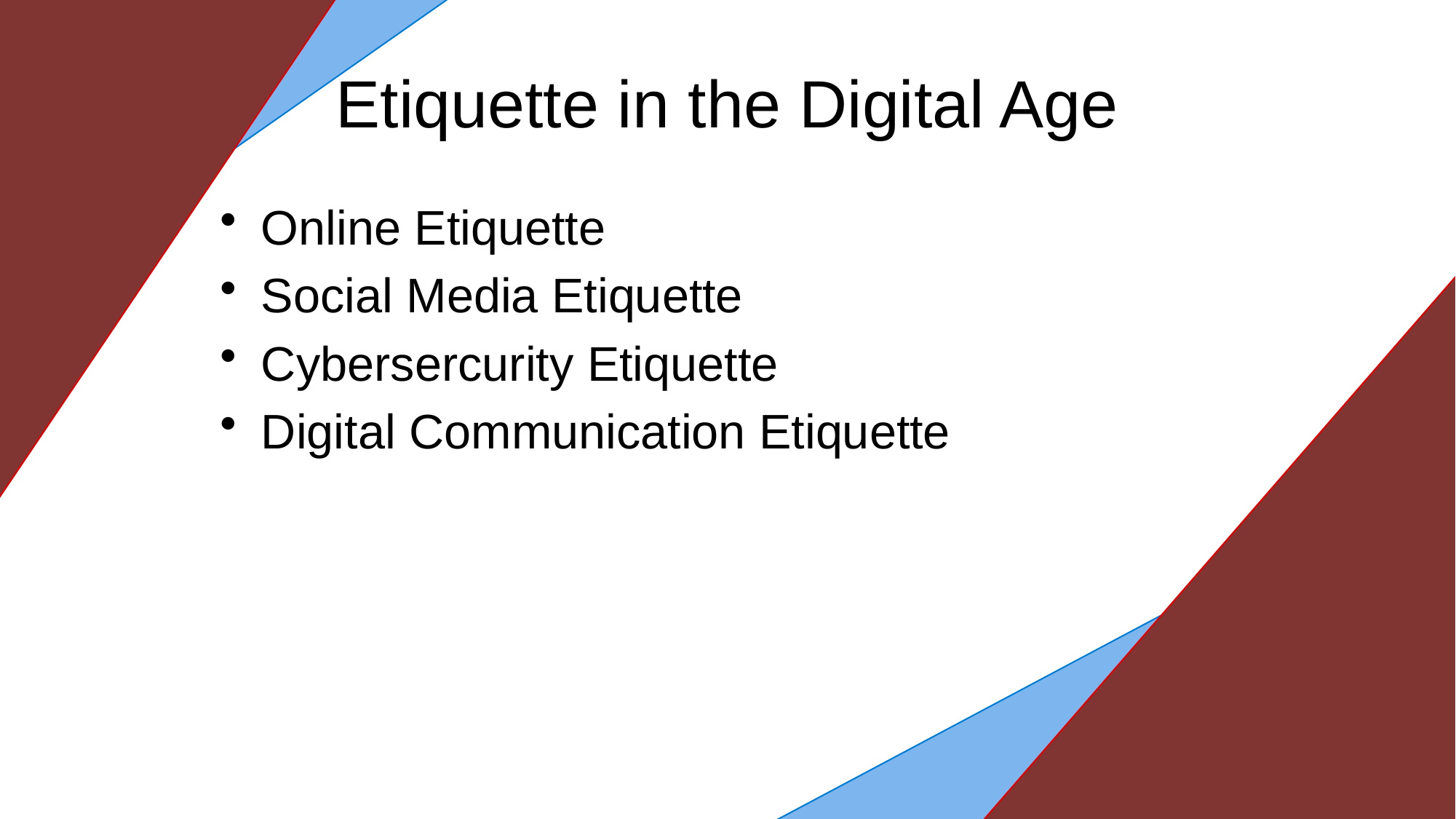

# Etiquette in the Digital Age
Online Etiquette
Social Media Etiquette
Cybersercurity Etiquette
Digital Communication Etiquette